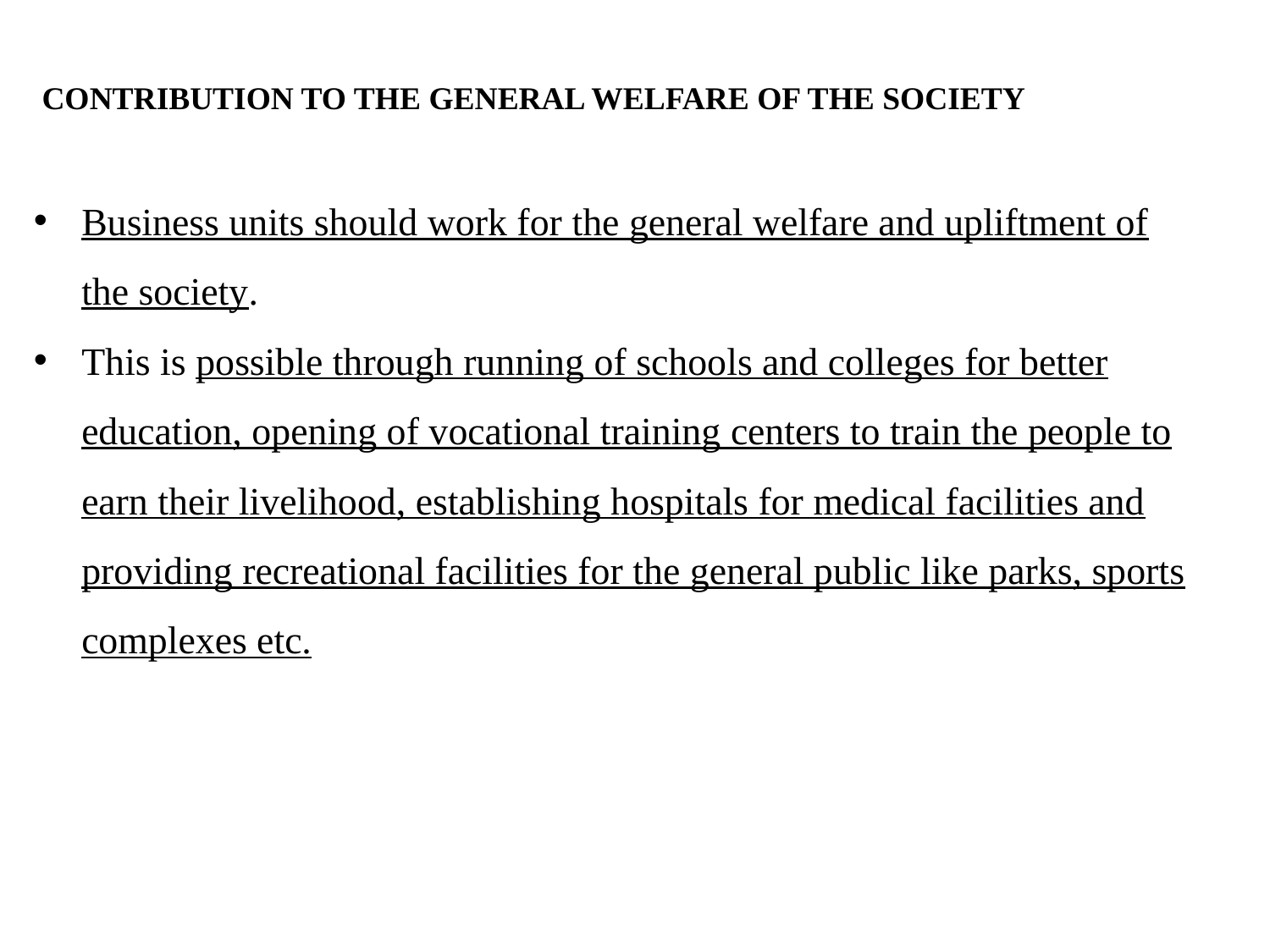

CONTRIBUTION TO THE GENERAL WELFARE OF THE SOCIETY

Business units should work for the general welfare and upliftment of the society.
This is possible through running of schools and colleges for better education, opening of vocational training centers to train the people to earn their livelihood, establishing hospitals for medical facilities and providing recreational facilities for the general public like parks, sports complexes etc.